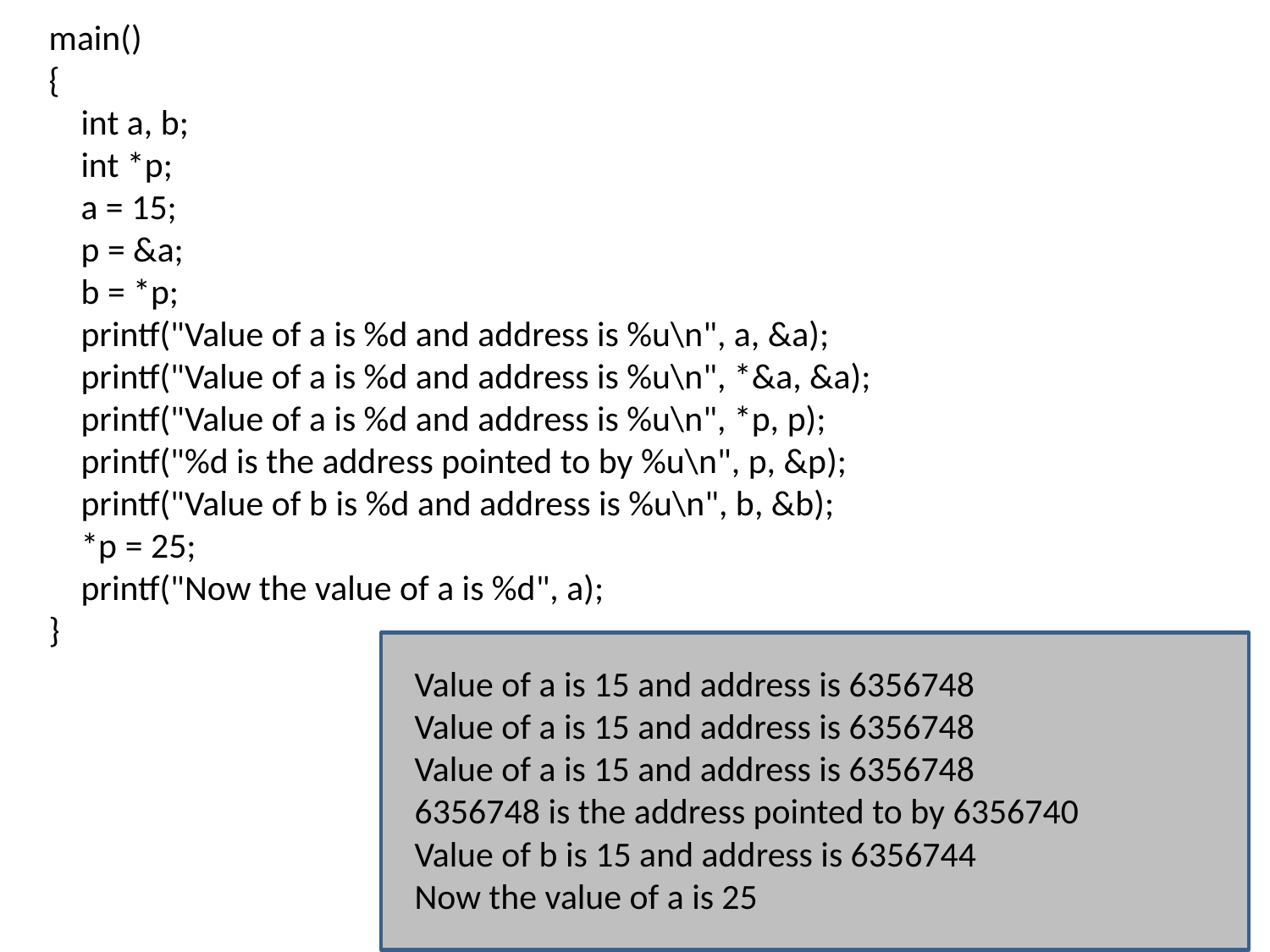

main()
{
    int a, b;
    int *p;
    a = 15;
    p = &a;
    b = *p;
    printf("Value of a is %d and address is %u\n", a, &a);
    printf("Value of a is %d and address is %u\n", *&a, &a);
    printf("Value of a is %d and address is %u\n", *p, p);
    printf("%d is the address pointed to by %u\n", p, &p);
    printf("Value of b is %d and address is %u\n", b, &b);
    *p = 25;
    printf("Now the value of a is %d", a);
}

Value of a is 15 and address is 6356748
Value of a is 15 and address is 6356748
Value of a is 15 and address is 6356748
6356748 is the address pointed to by 6356740
Value of b is 15 and address is 6356744
Now the value of a is 25